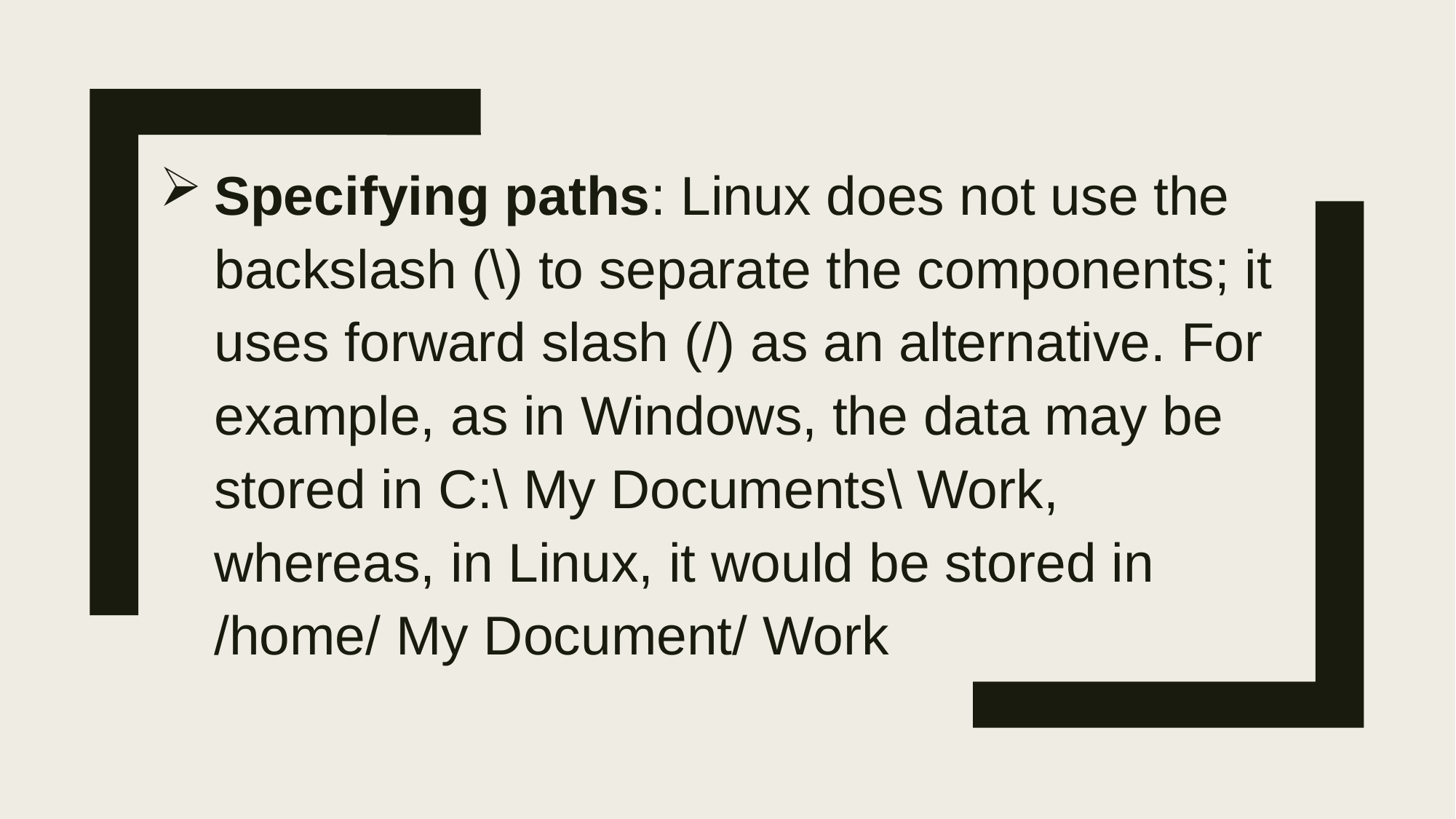

Specifying paths: Linux does not use the backslash (\) to separate the components; it uses forward slash (/) as an alternative. For example, as in Windows, the data may be stored in C:\ My Documents\ Work, whereas, in Linux, it would be stored in /home/ My Document/ Work
#